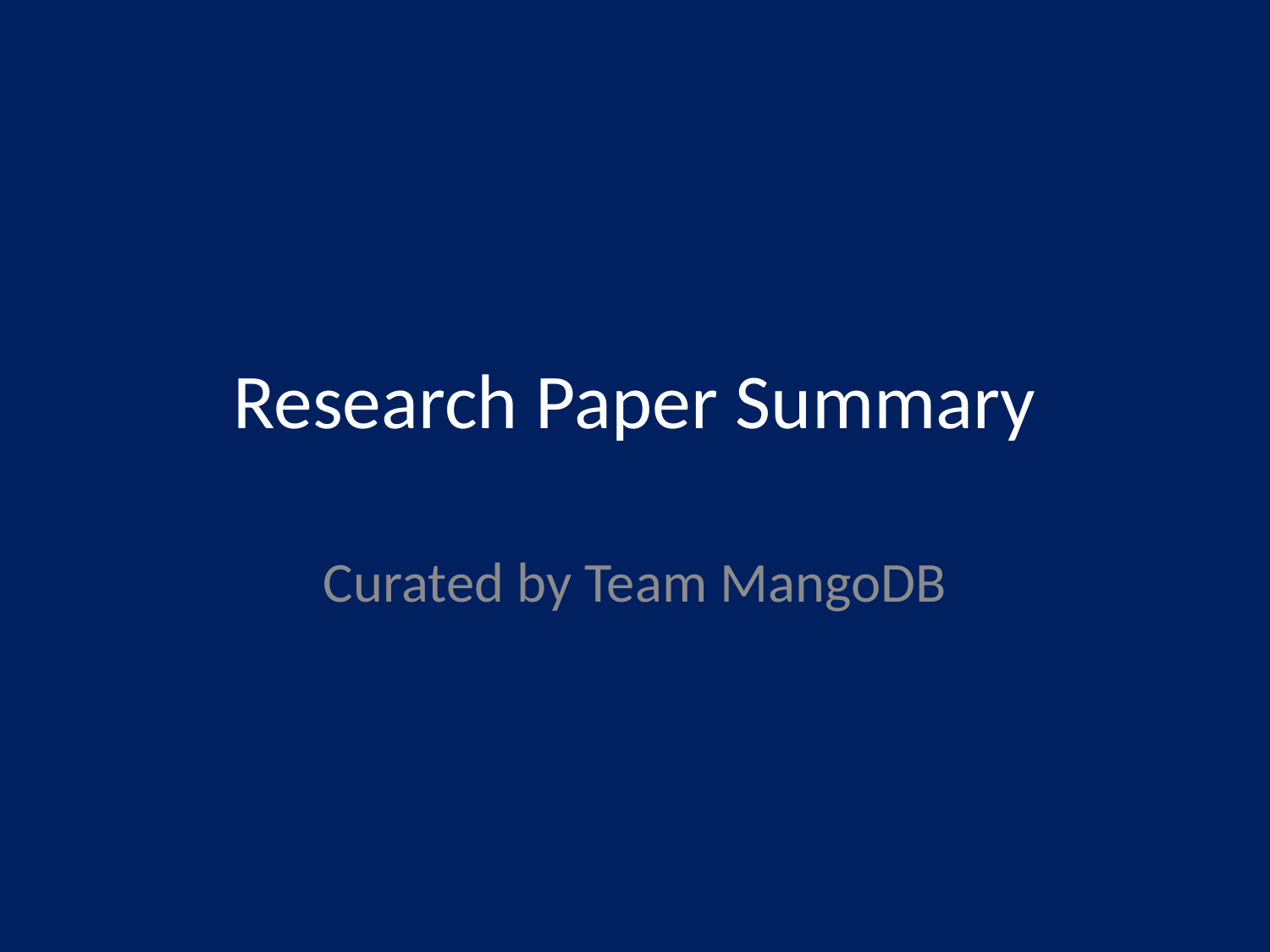

# Research Paper Summary
Curated by Team MangoDB